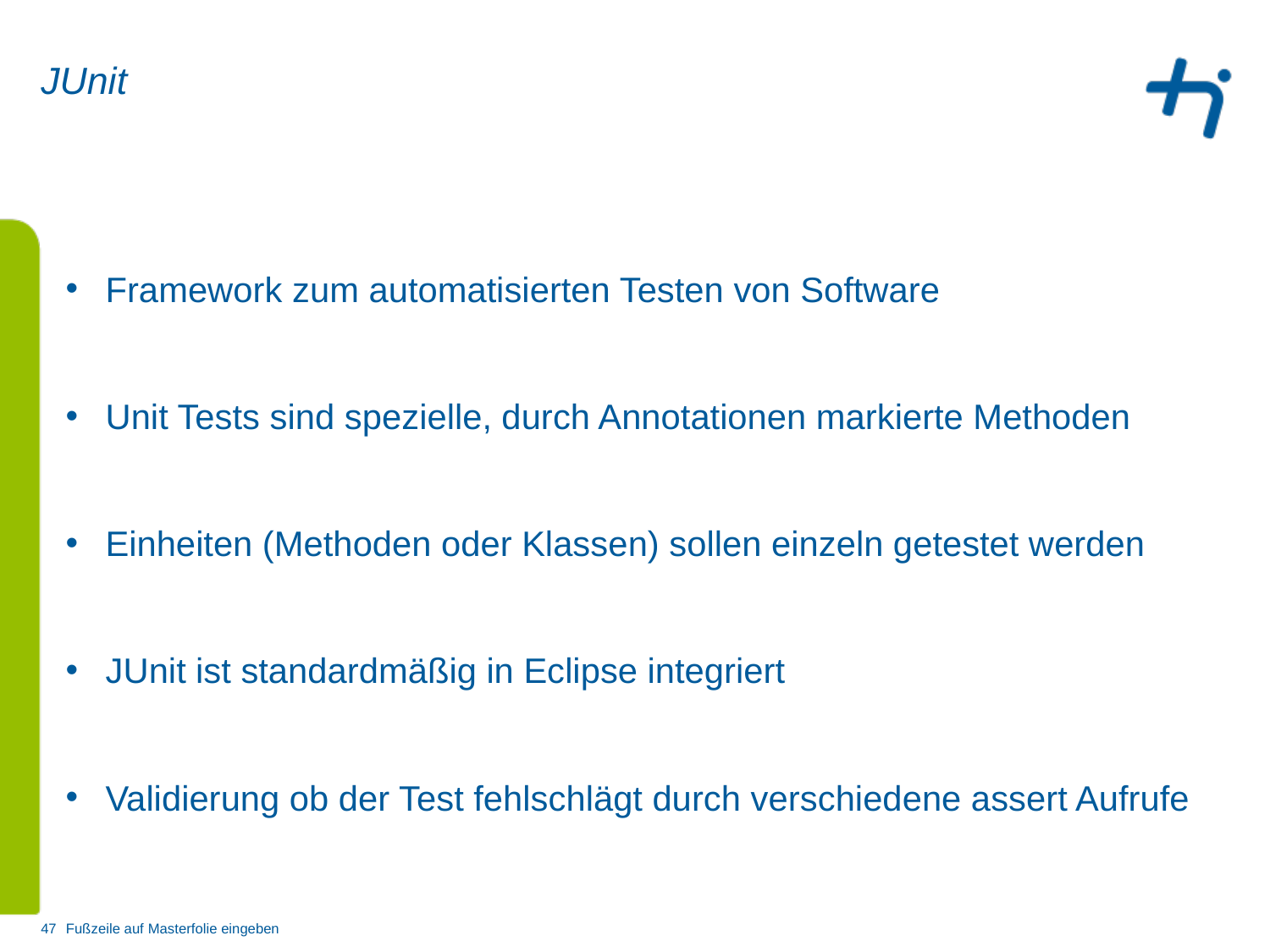

# JUnit

Framework zum automatisierten Testen von Software

Unit Tests sind spezielle, durch Annotationen markierte Methoden

Einheiten (Methoden oder Klassen) sollen einzeln getestet werden

JUnit ist standardmäßig in Eclipse integriert

Validierung ob der Test fehlschlägt durch verschiedene assert Aufrufe

47